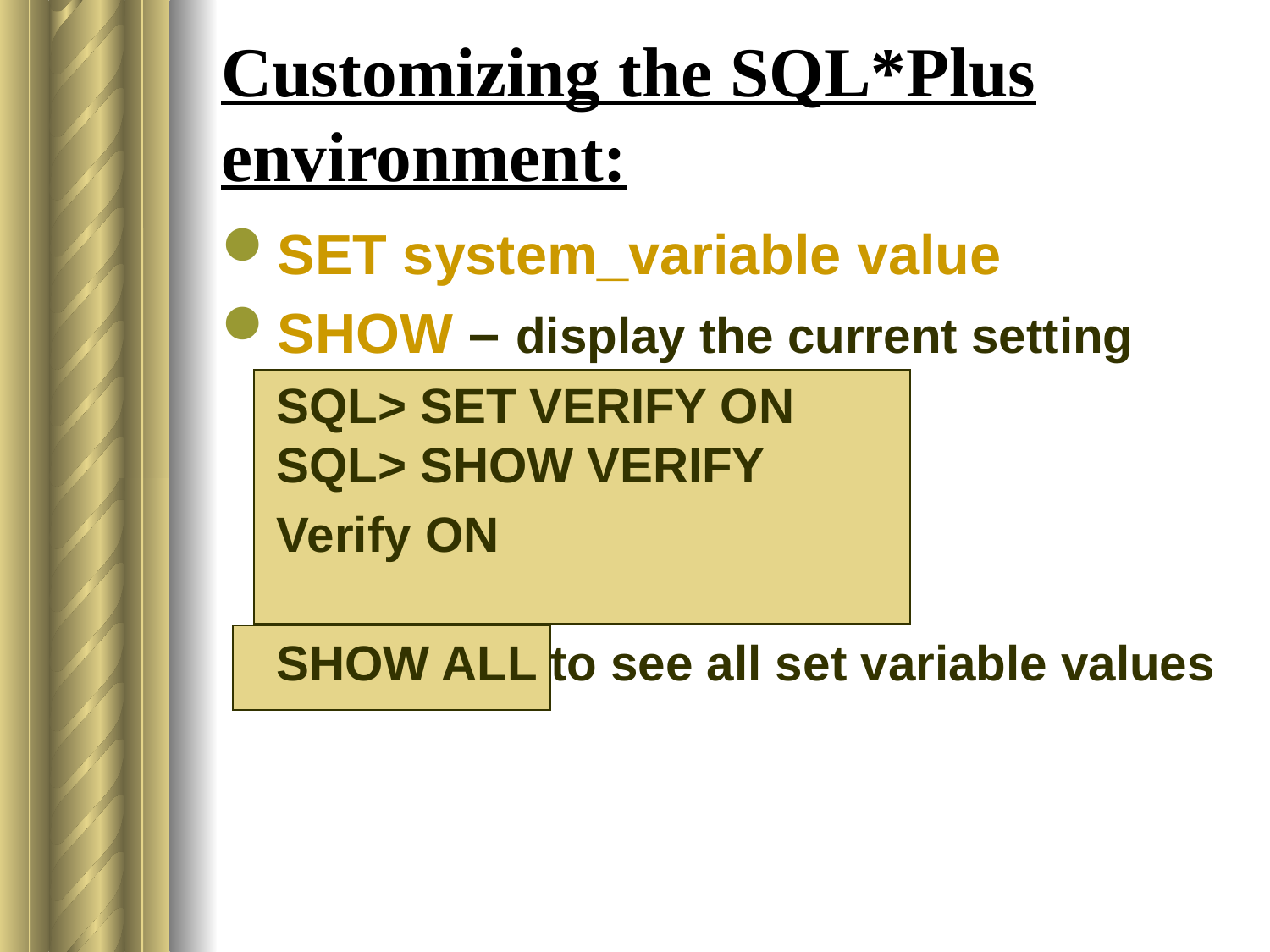

# Customizing the SQL*Plus environment:
SET system_variable value
SHOW – display the current setting
SQL> SET VERIFY ON
SQL> SHOW VERIFY
Verify ON
SHOW ALL to see all set variable values